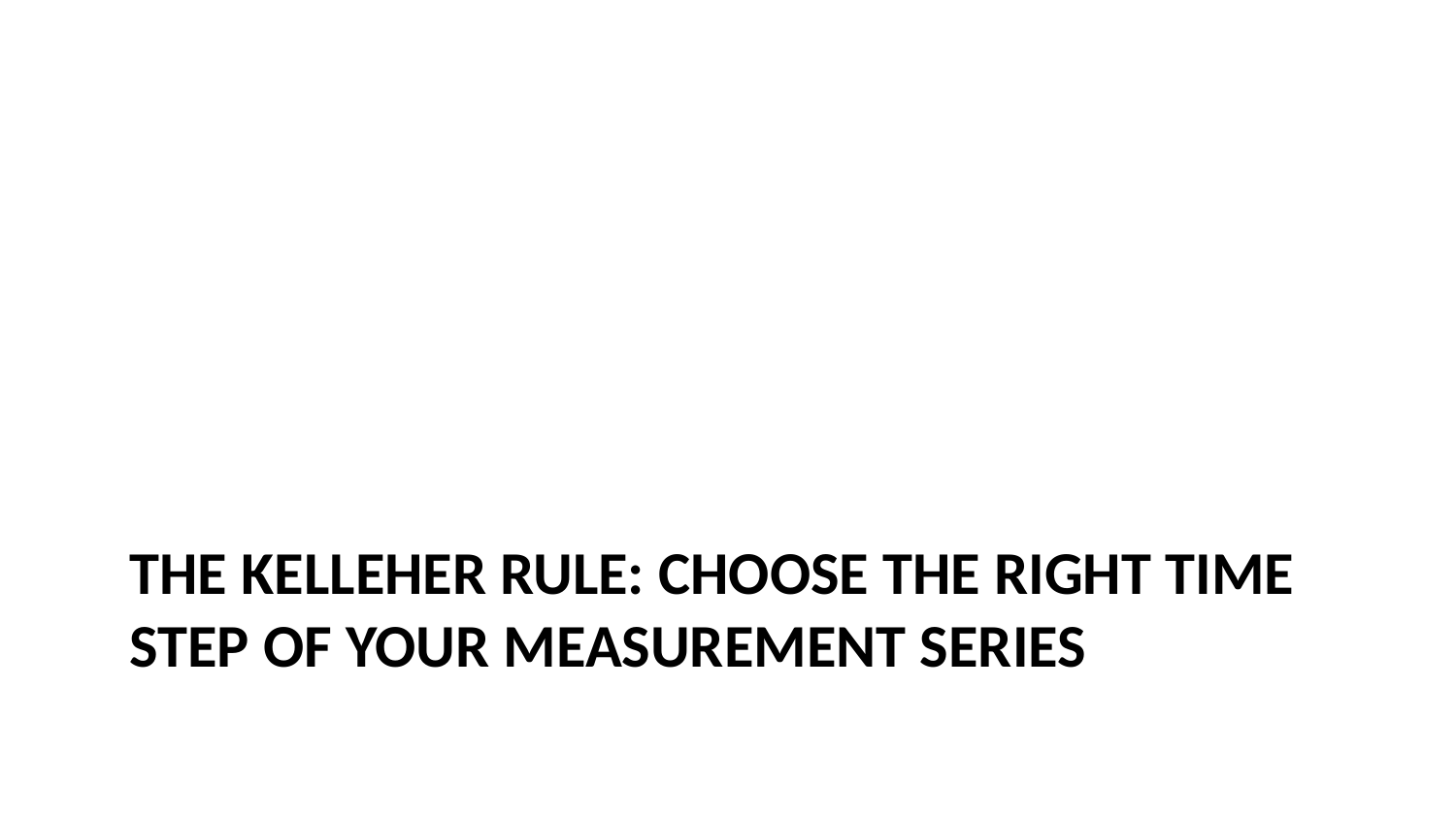

# The Kelleher Rule: Choose the right time step of your measurement series